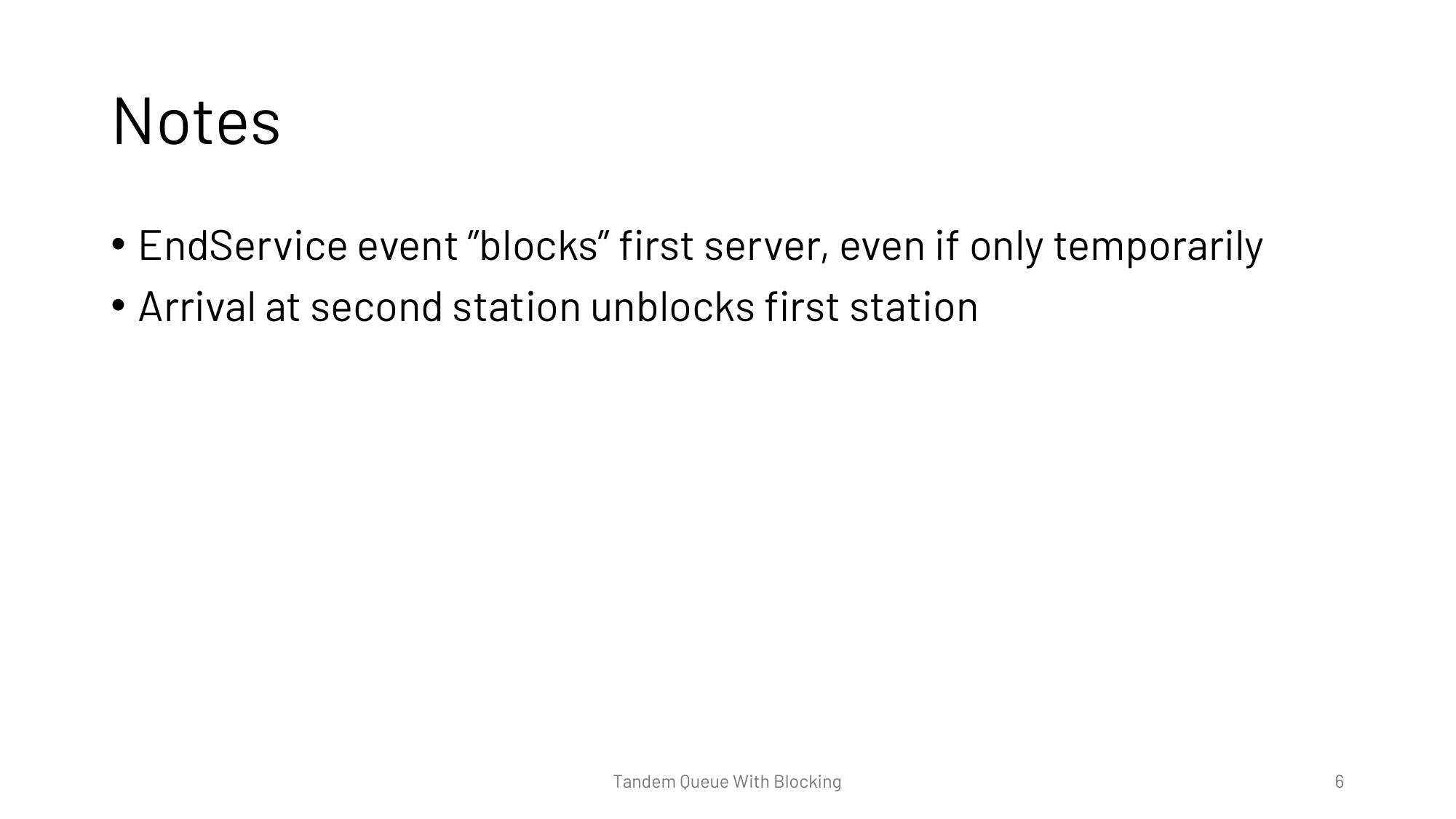

# Notes
EndService event ”blocks” first server, even if only temporarily
Arrival at second station unblocks first station
Tandem Queue With Blocking
6